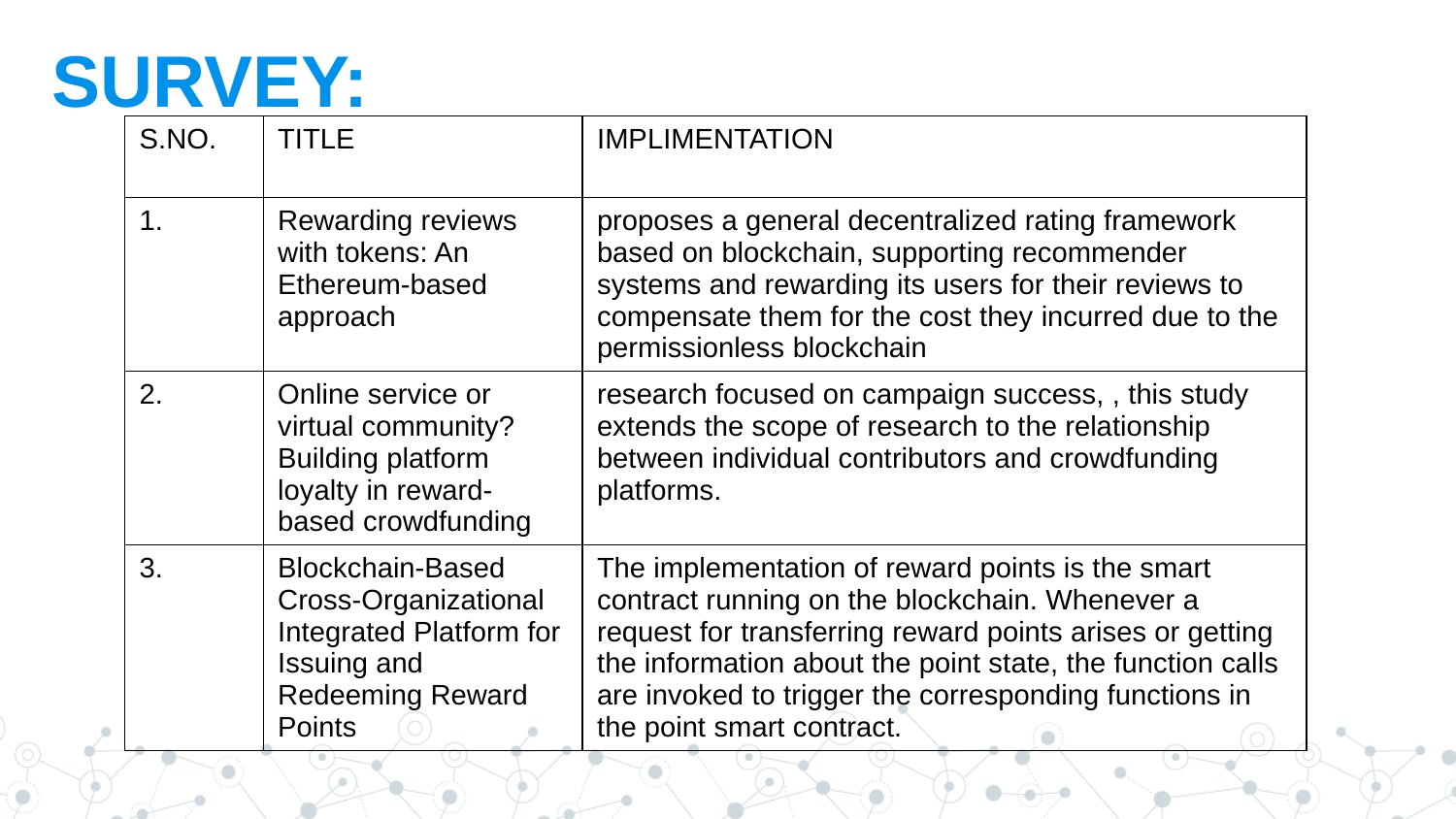

# SURVEY:
| S.NO. | TITLE | IMPLIMENTATION |
| --- | --- | --- |
| 1. | Rewarding reviews with tokens: An Ethereum-based approach | proposes a general decentralized rating framework based on blockchain, supporting recommender systems and rewarding its users for their reviews to compensate them for the cost they incurred due to the permissionless blockchain |
| 2. | Online service or virtual community? Building platform loyalty in reward-based crowdfunding | research focused on campaign success, , this study extends the scope of research to the relationship between individual contributors and crowdfunding platforms. |
| 3. | Blockchain-Based Cross-Organizational Integrated Platform for Issuing and Redeeming Reward Points | The implementation of reward points is the smart contract running on the blockchain. Whenever a request for transferring reward points arises or getting the information about the point state, the function calls are invoked to trigger the corresponding functions in the point smart contract. |